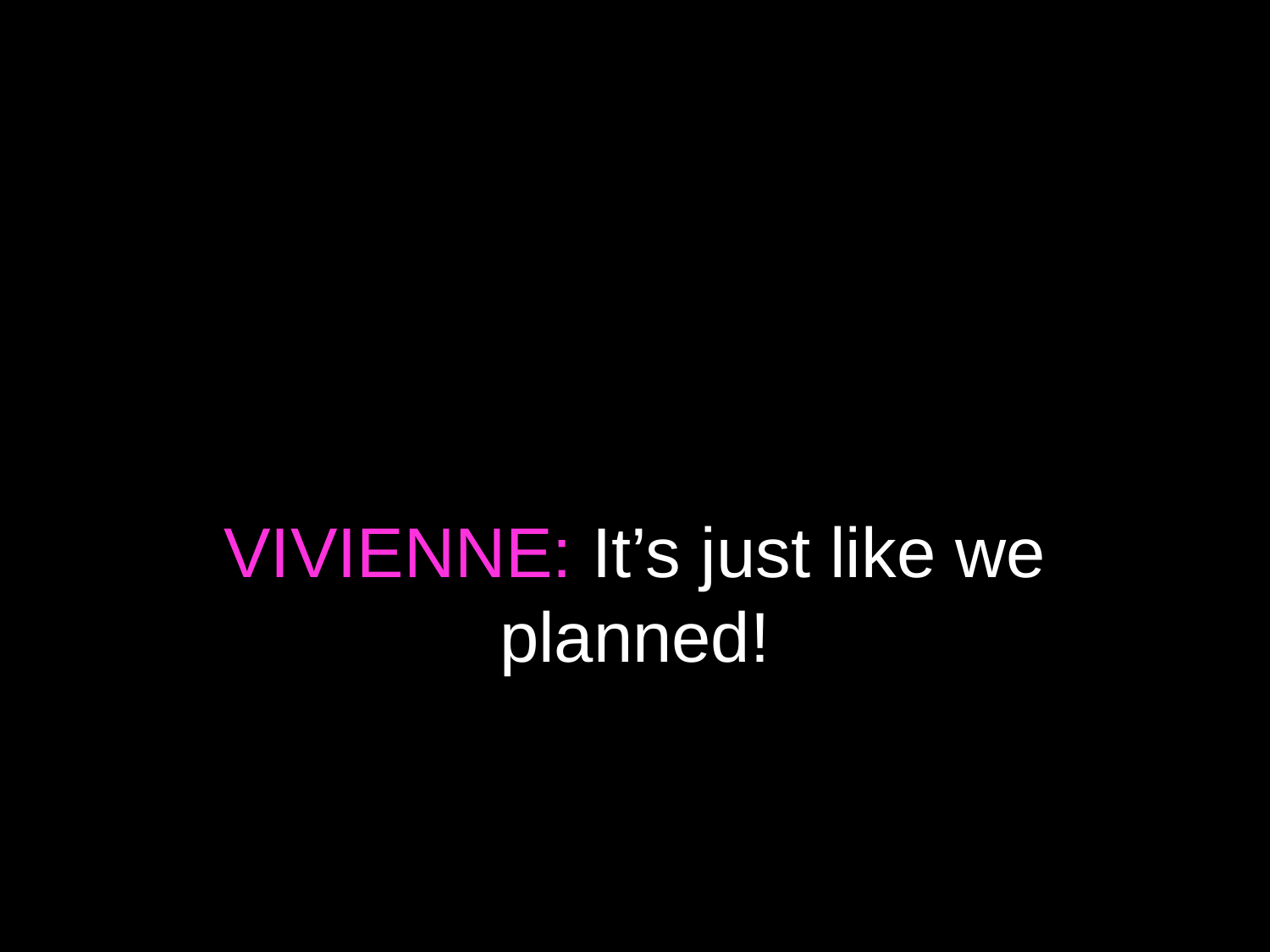

# VIVIENNE: It’s just like we planned!